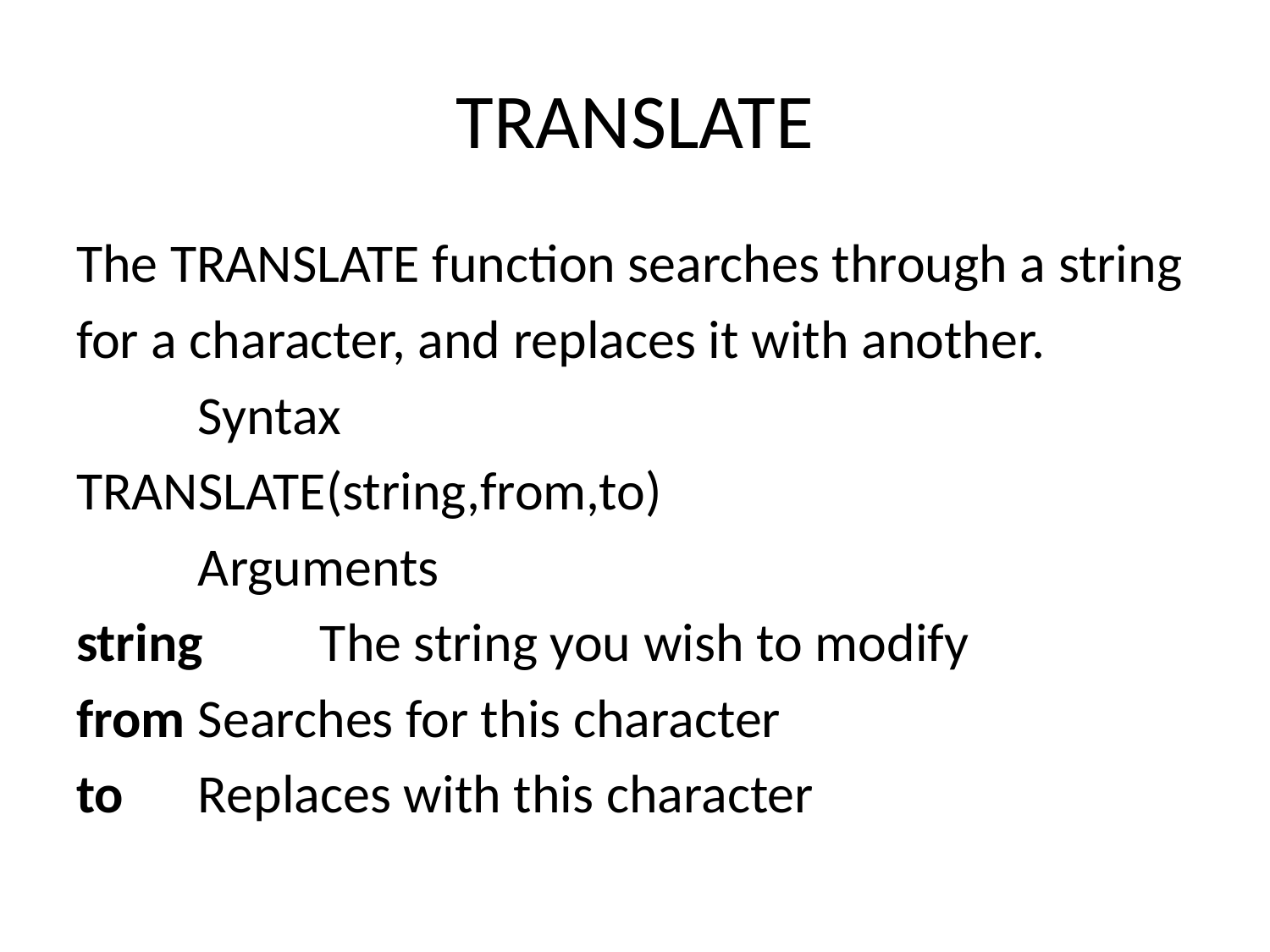

# TRANSLATE
The TRANSLATE function searches through a string
for a character, and replaces it with another.
	Syntax
TRANSLATE(string,from,to)
	Arguments
string		The string you wish to modify
from		Searches for this character
to		Replaces with this character